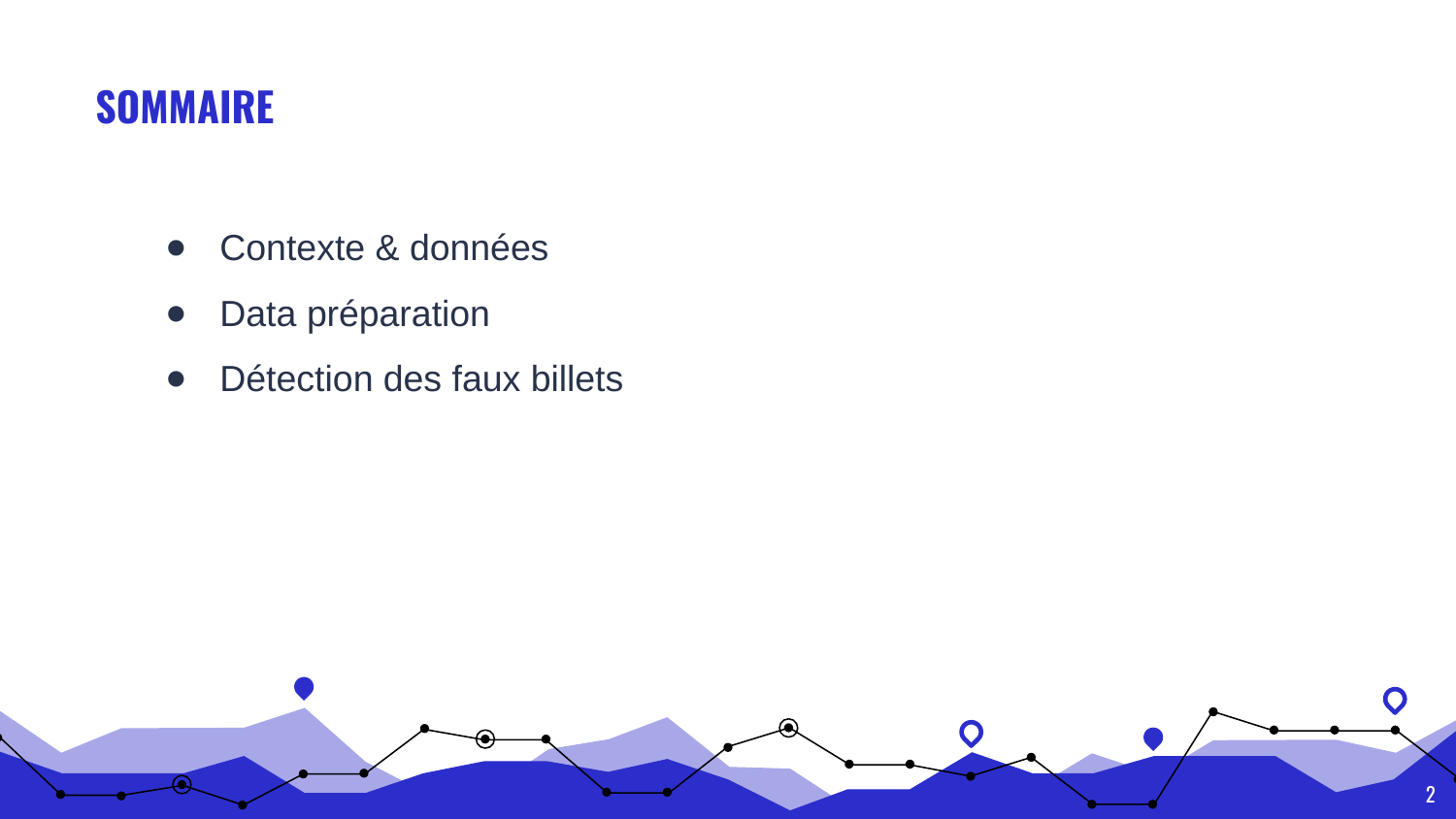

# SOMMAIRE
Contexte & données
Data préparation
Détection des faux billets

2